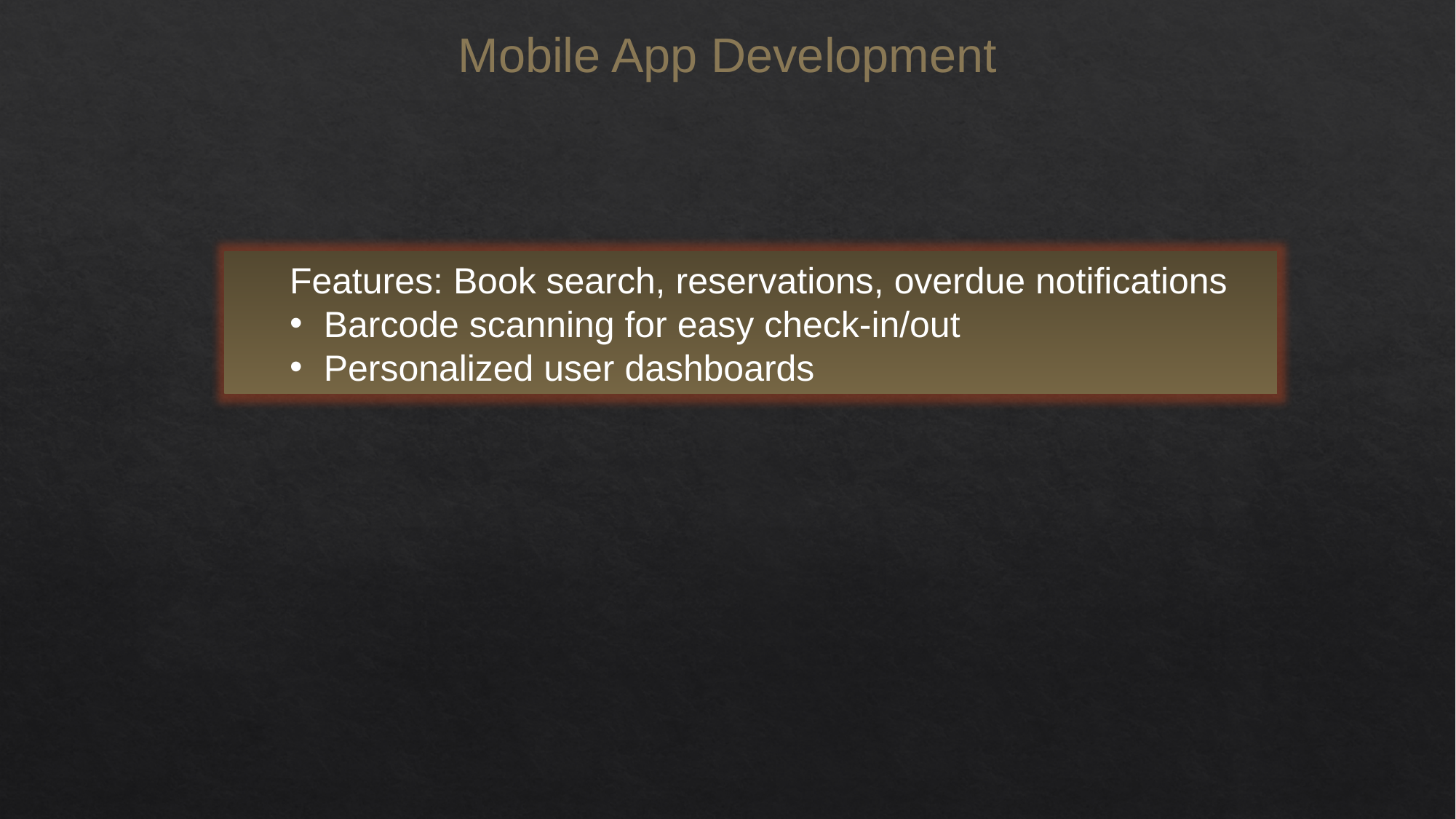

Mobile App Development

Features: Book search, reservations, overdue notifications
Barcode scanning for easy check-in/out
Personalized user dashboards